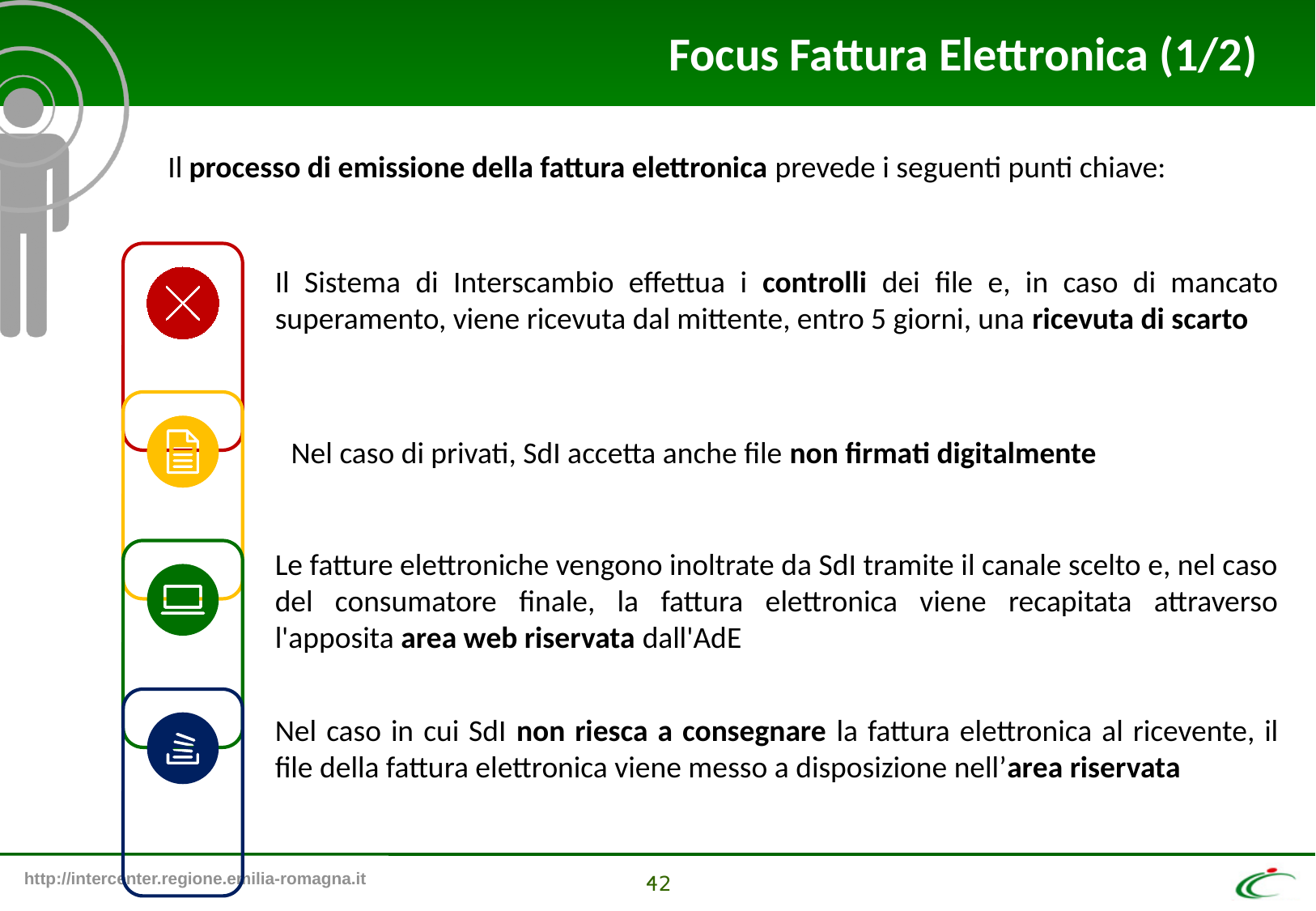

Focus Fattura Elettronica (1/2)
Il processo di emissione della fattura elettronica prevede i seguenti punti chiave:

Il Sistema di Interscambio effettua i controlli dei file e, in caso di mancato superamento, viene ricevuta dal mittente, entro 5 giorni, una ricevuta di scarto

Nel caso di privati, SdI accetta anche file non firmati digitalmente
Le fatture elettroniche vengono inoltrate da SdI tramite il canale scelto e, nel caso del consumatore finale, la fattura elettronica viene recapitata attraverso l'apposita area web riservata dall'AdE

Nel caso in cui SdI non riesca a consegnare la fattura elettronica al ricevente, il file della fattura elettronica viene messo a disposizione nell’area riservata
42